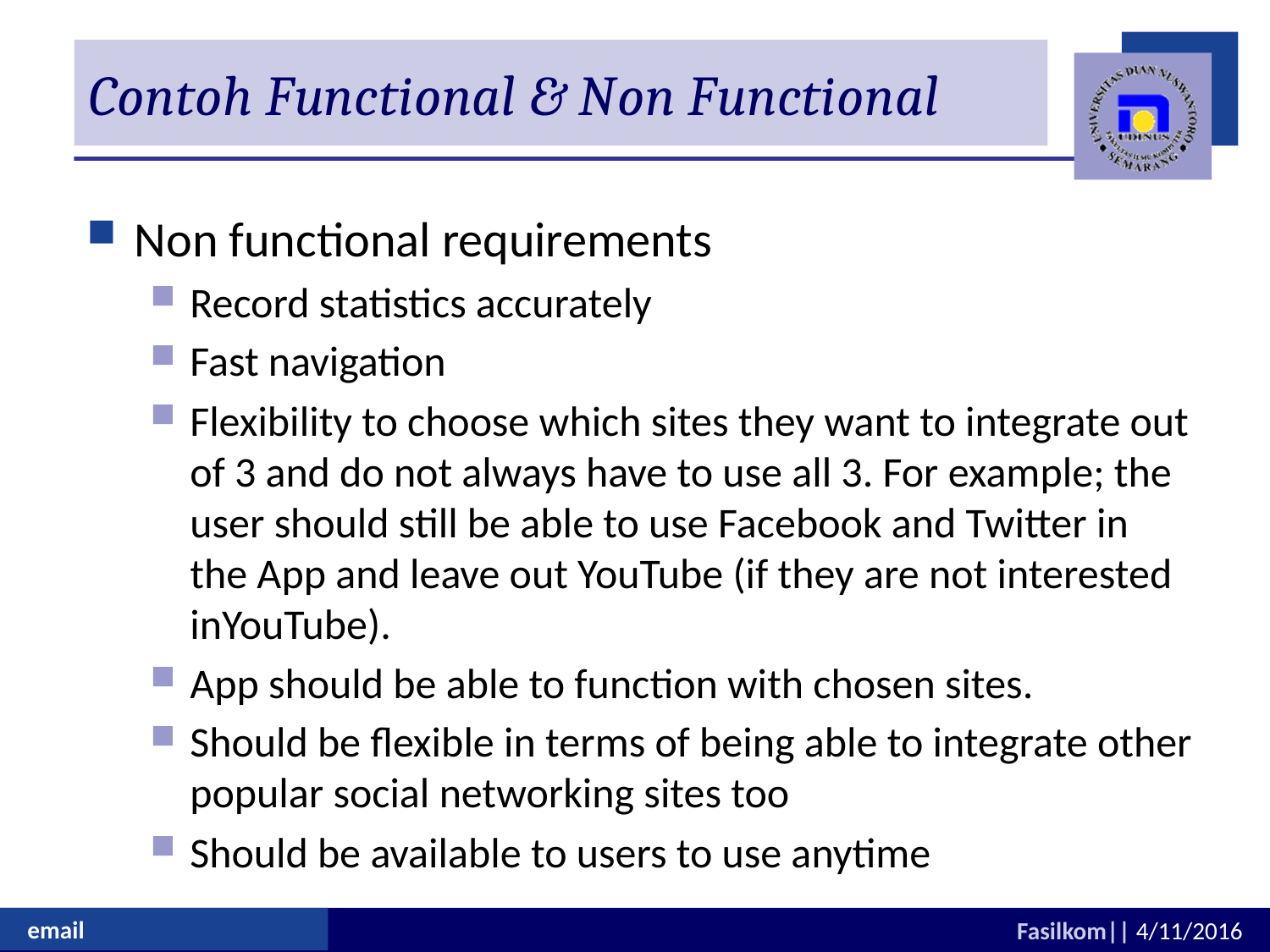

# Contoh Functional & Non Functional
Non functional requirements
Record statistics accurately
Fast navigation
Flexibility to choose which sites they want to integrate out of 3 and do not always have to use all 3. For example; the user should still be able to use Facebook and Twitter in the App and leave out YouTube (if they are not interested inYouTube).
App should be able to function with chosen sites.
Should be flexible in terms of being able to integrate other popular social networking sites too
Should be available to users to use anytime